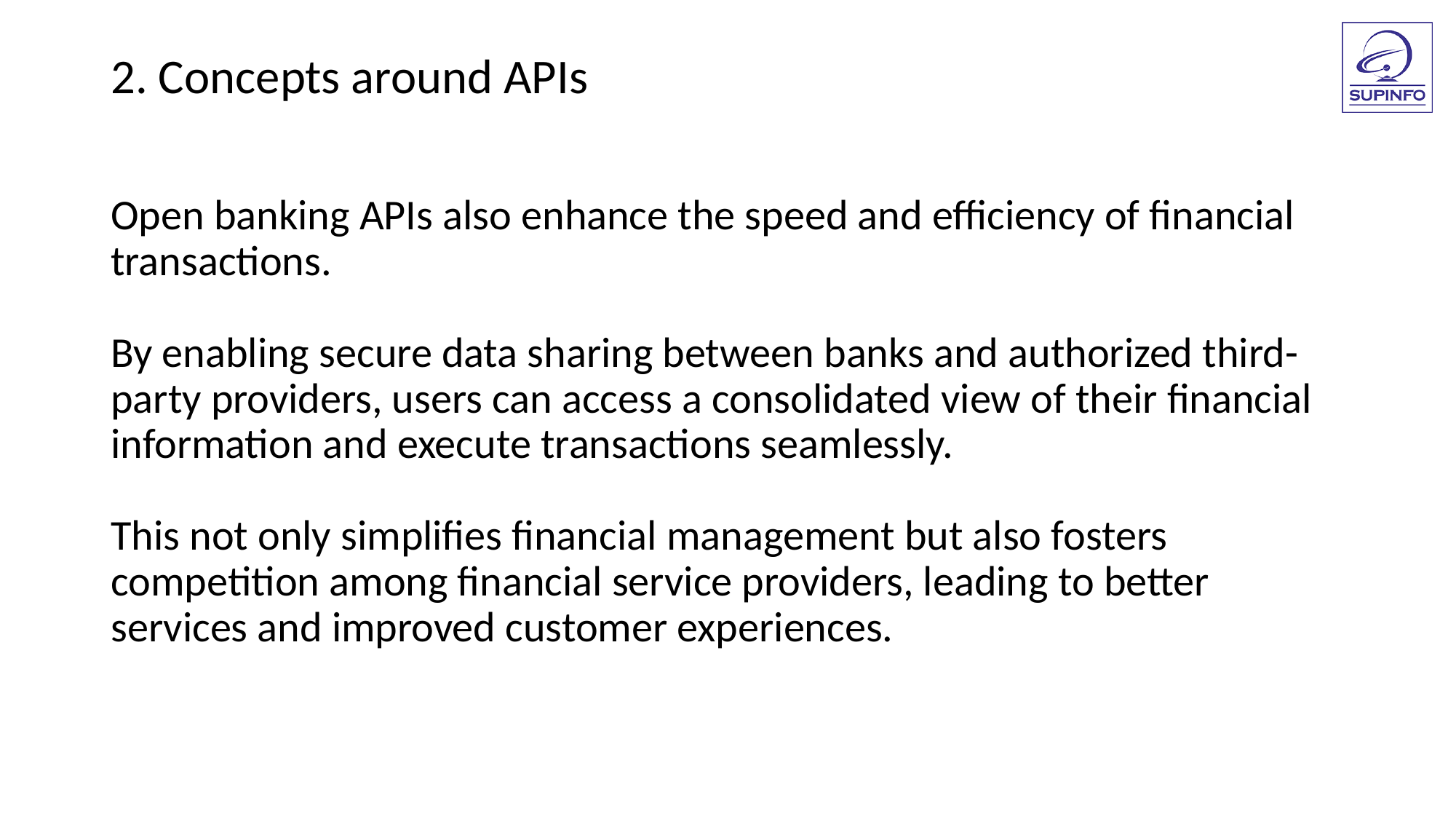

2. Concepts around APIs

Open banking APIs also enhance the speed and efficiency of financial transactions.

By enabling secure data sharing between banks and authorized third-party providers, users can access a consolidated view of their financial information and execute transactions seamlessly.

This not only simplifies financial management but also fosters competition among financial service providers, leading to better services and improved customer experiences.